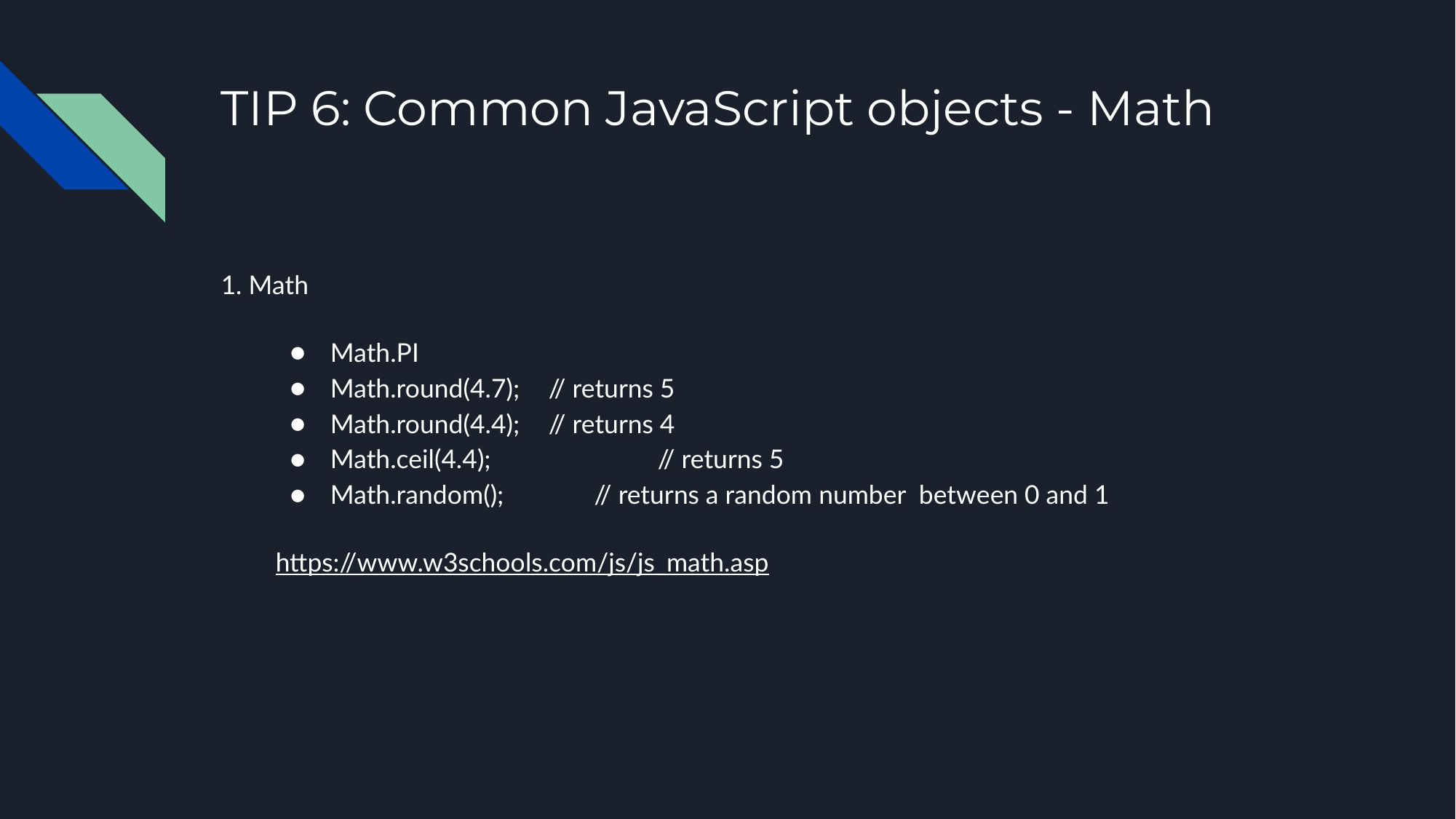

# TIP 6: Common JavaScript objects - Math

1. Math
Math.PI
Math.round(4.7);    	// returns 5
Math.round(4.4);    	// returns 4
Math.ceil(4.4);     		// returns 5
Math.random();   	       // returns a random number  between 0 and 1
https://www.w3schools.com/js/js_math.asp